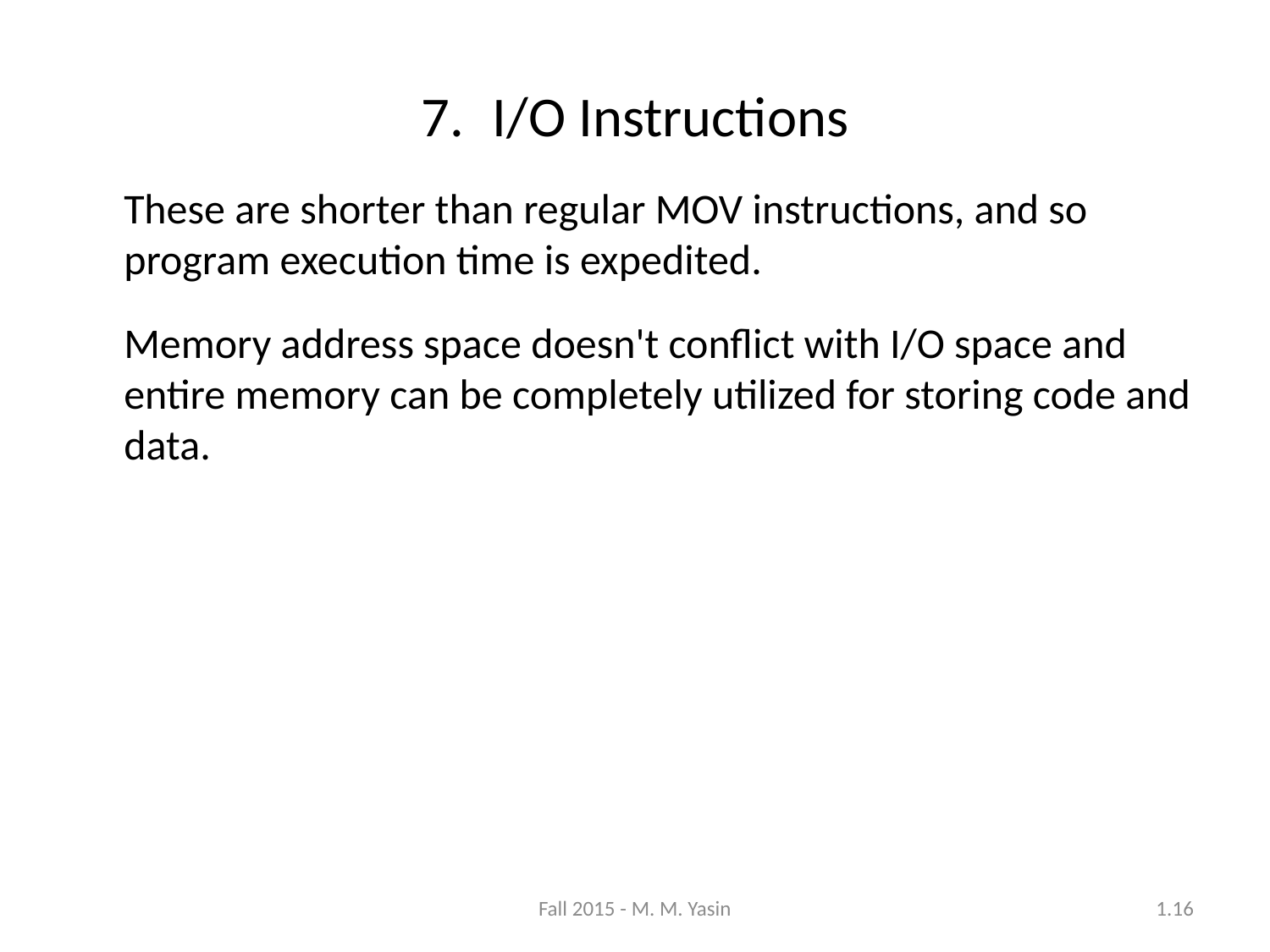

I/O Instructions

	These are shorter than regular MOV instructions, and so program execution time is expedited.

	Memory address space doesn't conflict with I/O space and entire memory can be completely utilized for storing code and data.
Fall 2015 - M. M. Yasin
1.16